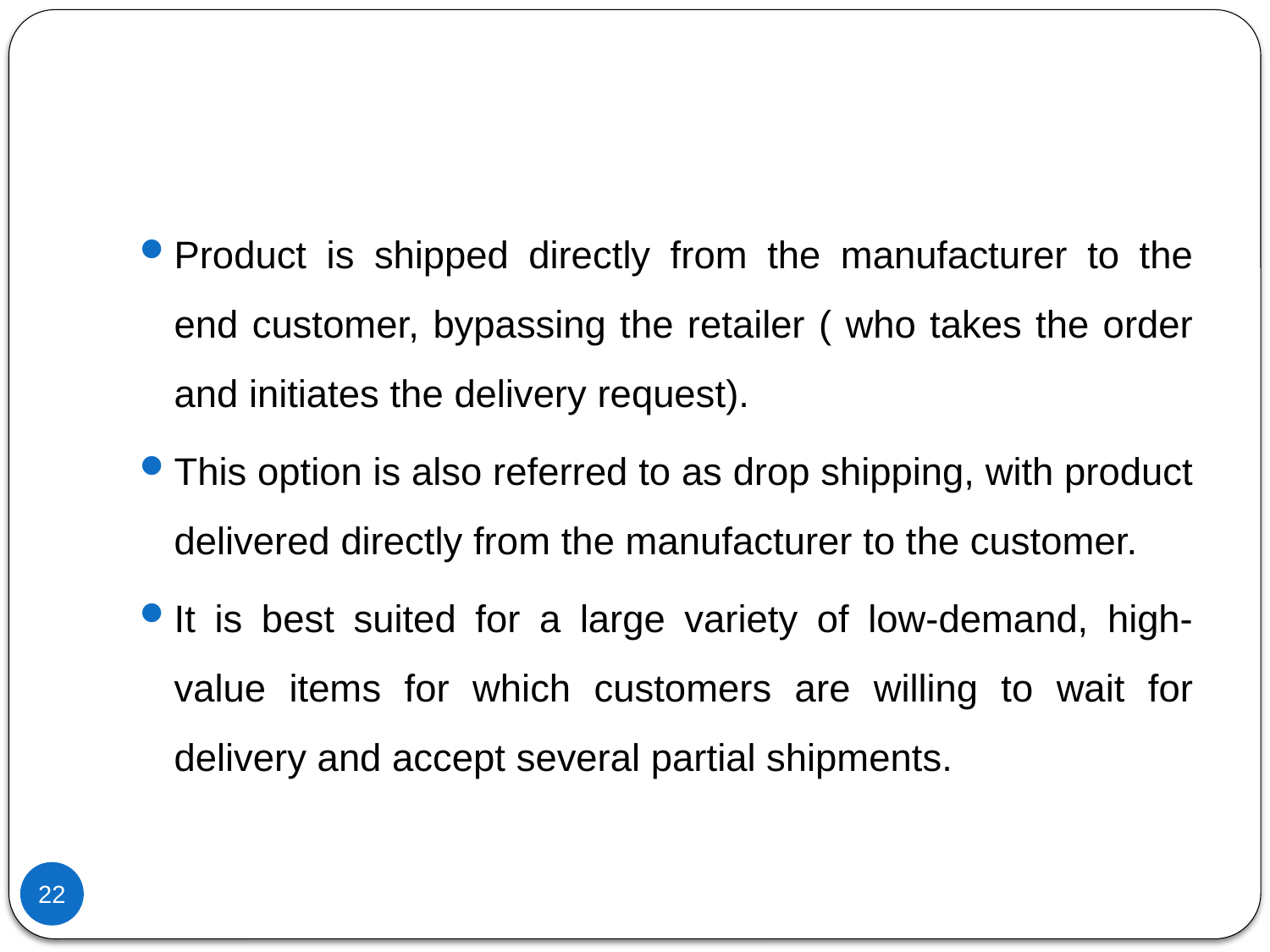

#
Product is shipped directly from the manufacturer to the end customer, bypassing the retailer ( who takes the order and initiates the delivery request).
This option is also referred to as drop shipping, with product delivered directly from the manufacturer to the customer.
It is best suited for a large variety of low-demand, high-value items for which customers are willing to wait for delivery and accept several partial shipments.
22